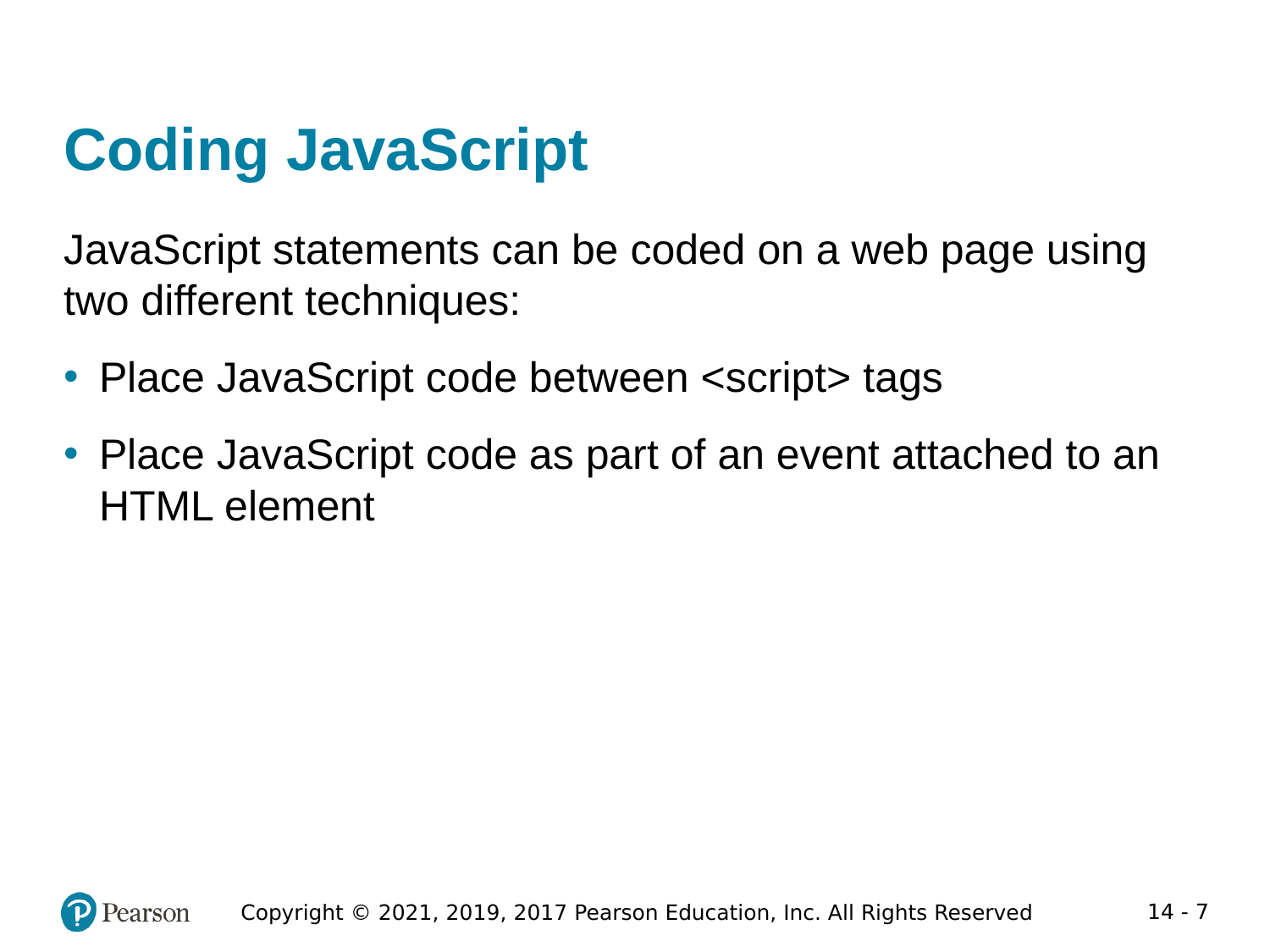

# Coding JavaScript
JavaScript statements can be coded on a web page using two different techniques:
Place JavaScript code between <script> tags
Place JavaScript code as part of an event attached to an HTML element